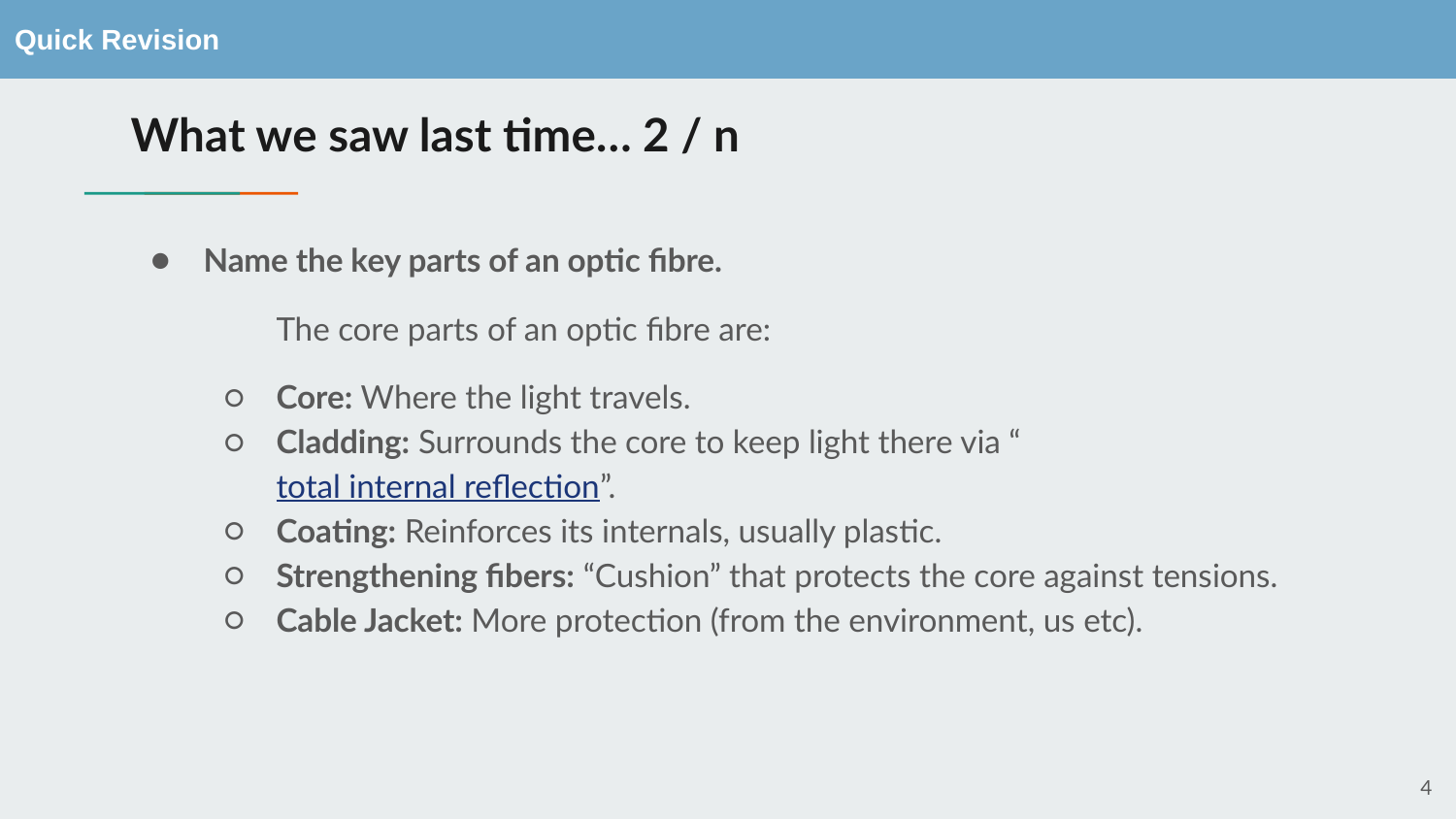

# What we saw last time… 2 / n
Name the key parts of an optic fibre.
	The core parts of an optic fibre are:
Core: Where the light travels.
Cladding: Surrounds the core to keep light there via “total internal reflection”.
Coating: Reinforces its internals, usually plastic.
Strengthening fibers: “Cushion” that protects the core against tensions.
Cable Jacket: More protection (from the environment, us etc).
4